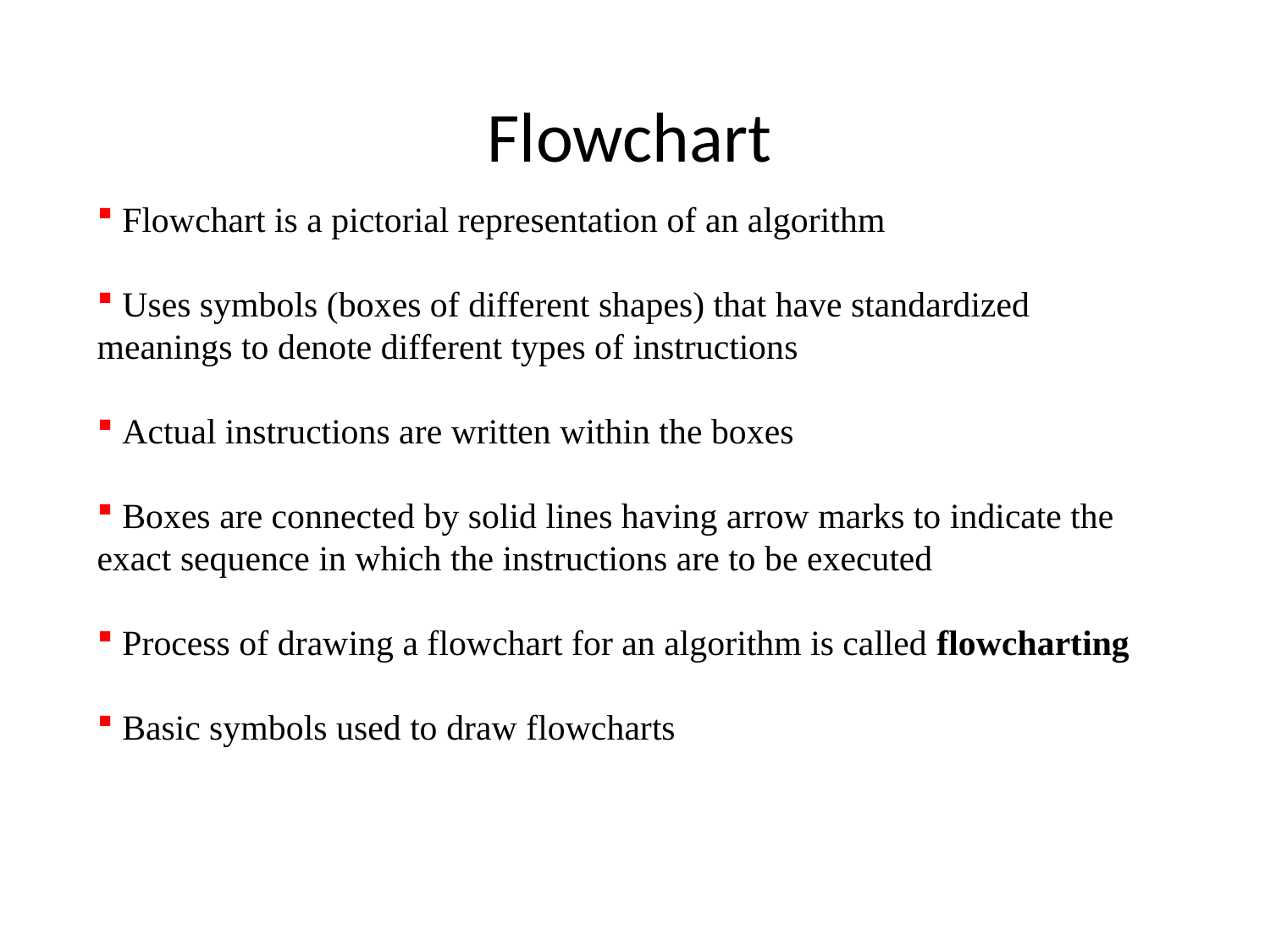

# Flowchart
 Flowchart is a pictorial representation of an algorithm

 Uses symbols (boxes of different shapes) that have standardized meanings to denote different types of instructions

 Actual instructions are written within the boxes

 Boxes are connected by solid lines having arrow marks to indicate the exact sequence in which the instructions are to be executed

 Process of drawing a flowchart for an algorithm is called flowcharting

 Basic symbols used to draw flowcharts